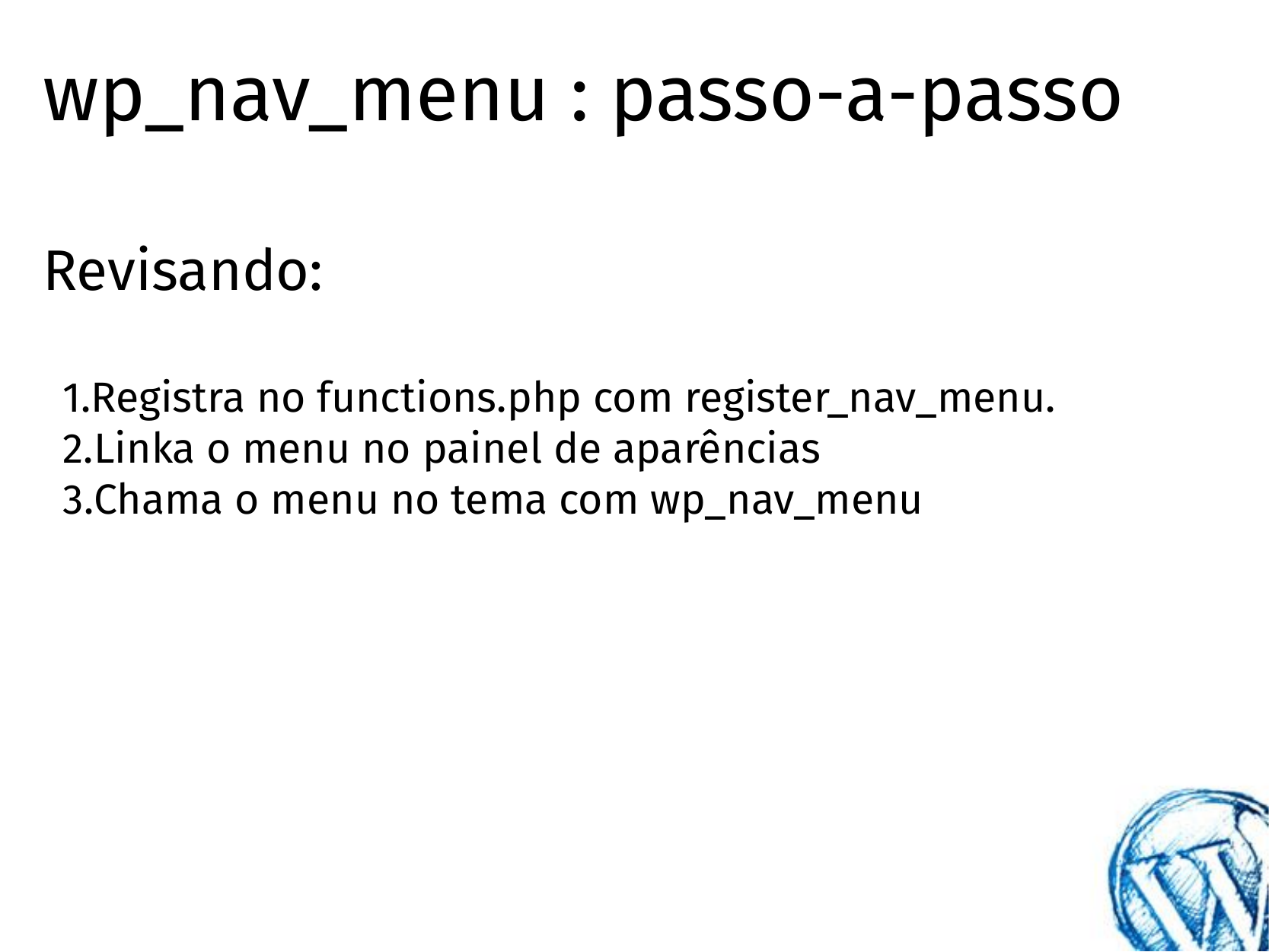

# wp_nav_menu : passo-a-passo
Revisando:

Registra no functions.php com register_nav_menu.
Linka o menu no painel de aparências
Chama o menu no tema com wp_nav_menu